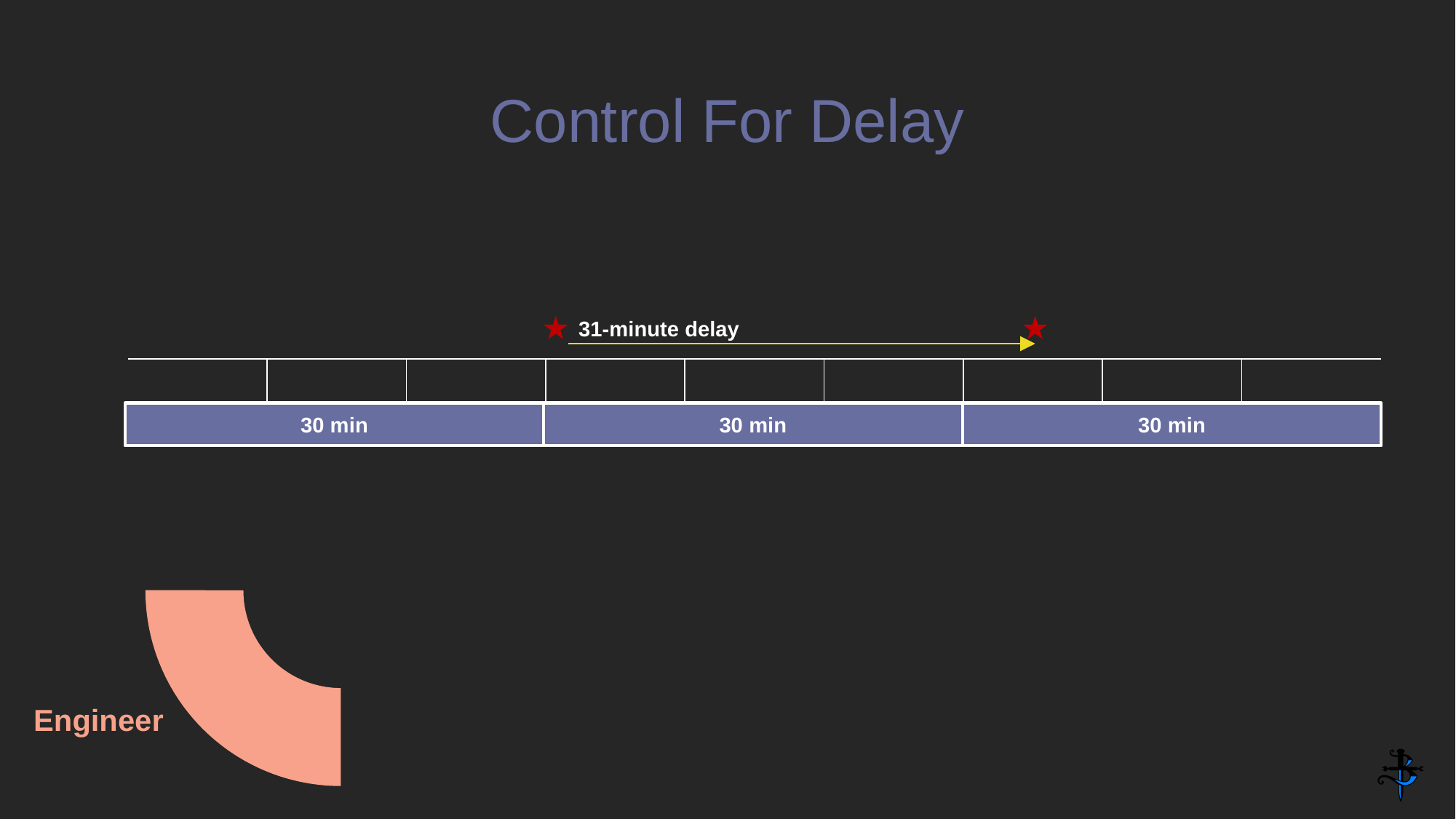

# Control For Delay
31-minute delay

|  |  |  |  |  |  |  |  |  |
| --- | --- | --- | --- | --- | --- | --- | --- | --- |

30 min
30 min
30 min
Engineer